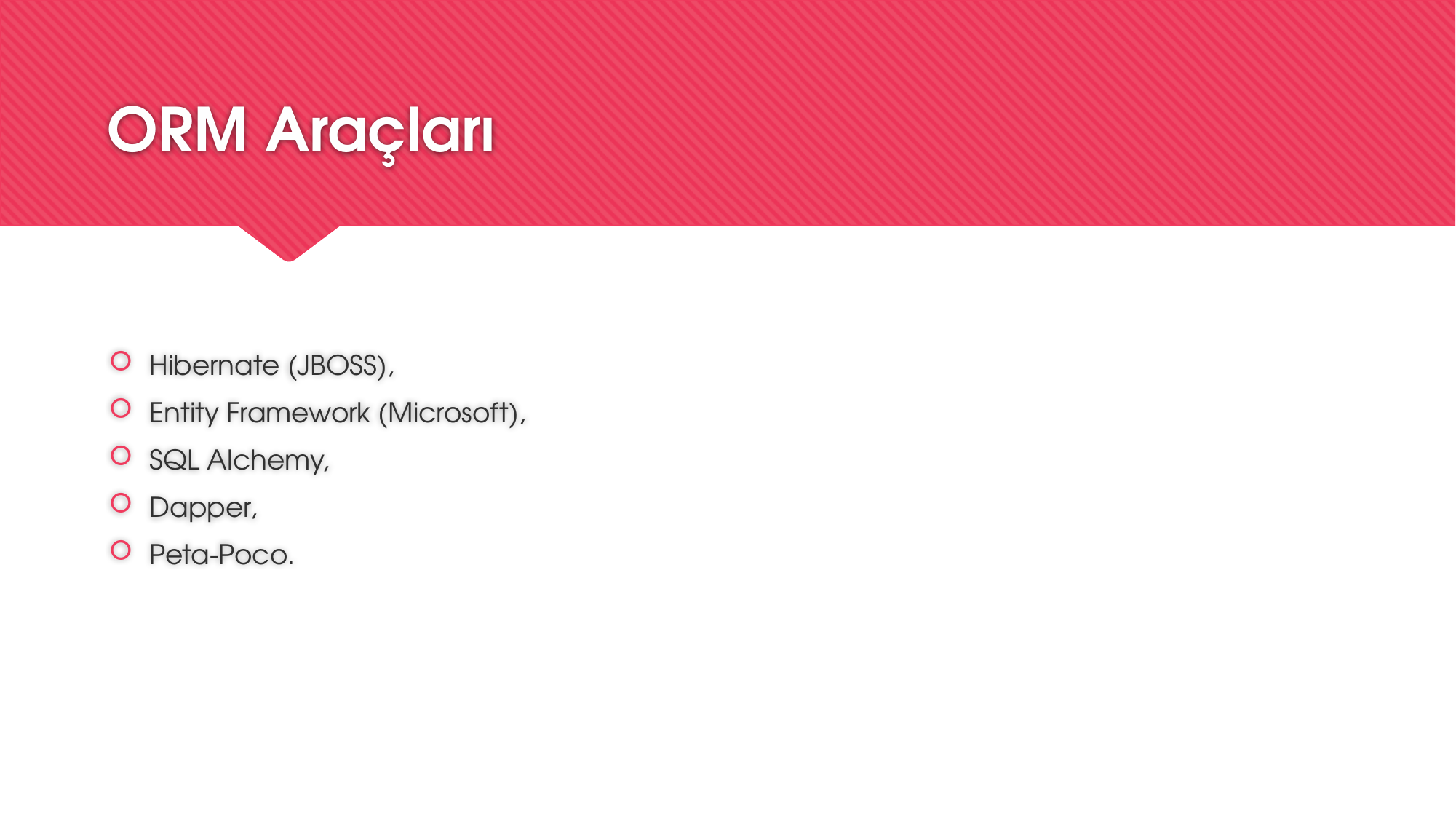

# ORM Araçları
Hibernate (JBOSS),
Entity Framework (Microsoft),
SQL Alchemy,
Dapper,
Peta-Poco.